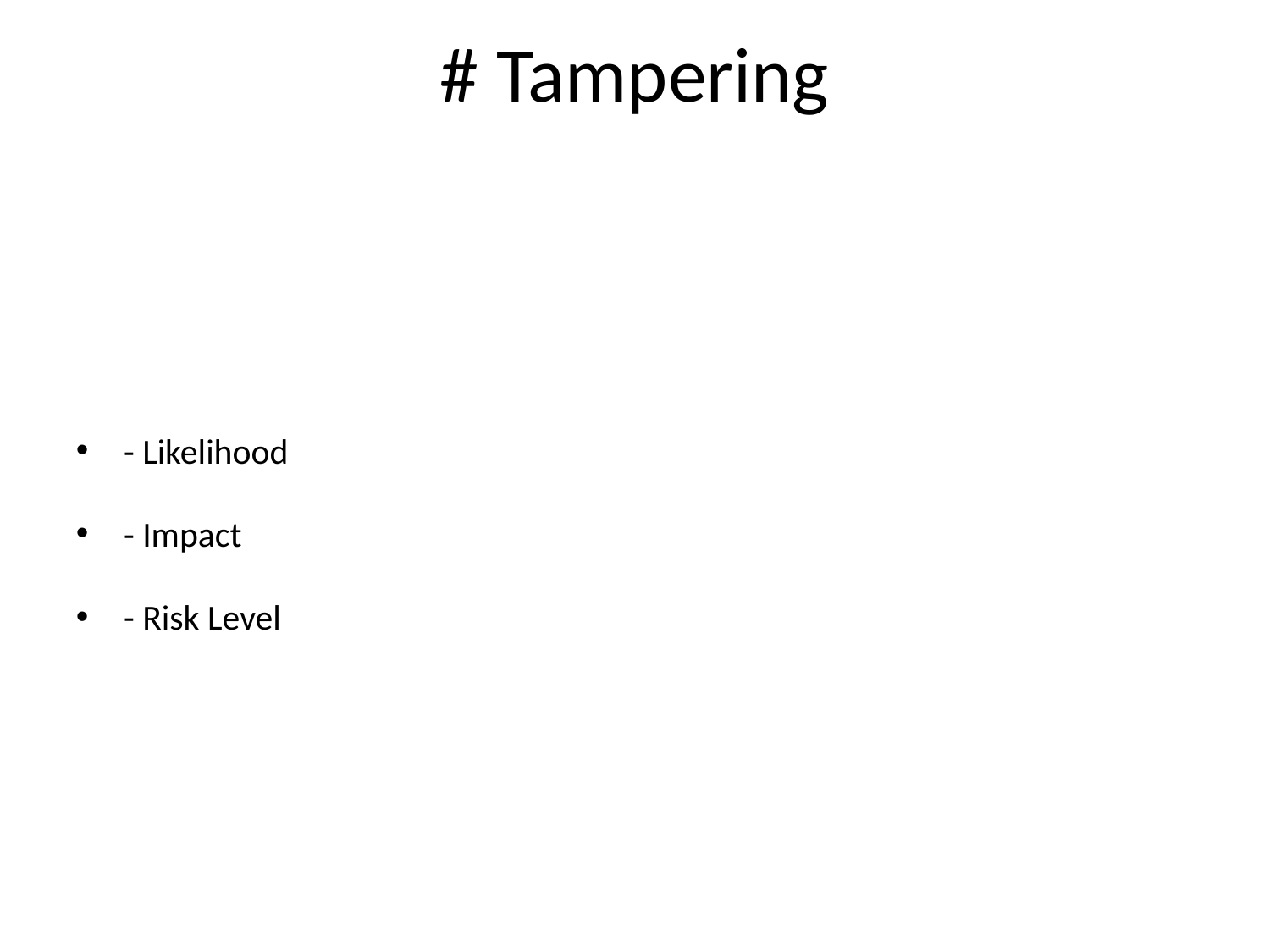

# # Tampering

- Likelihood

- Impact

- Risk Level